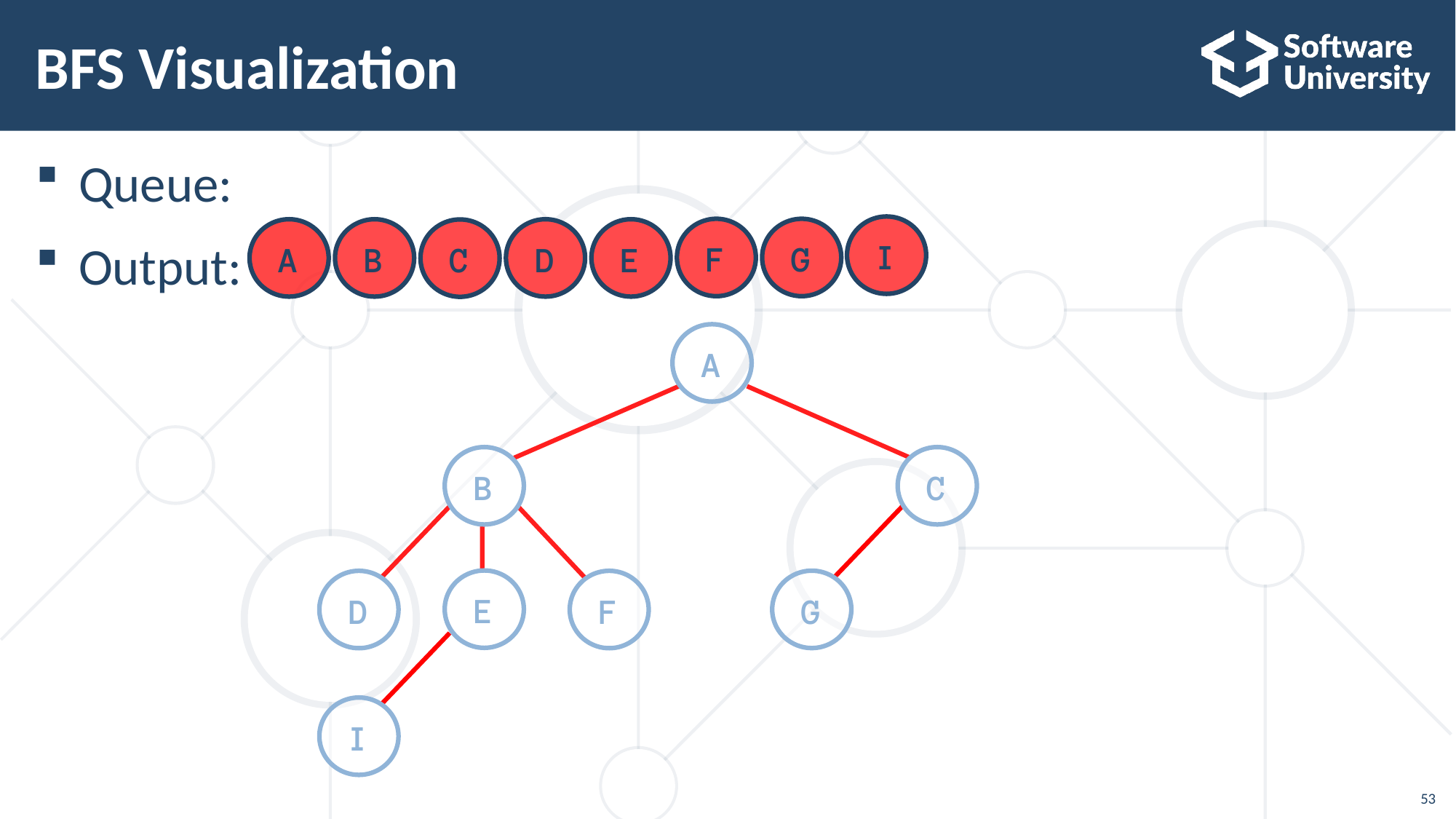

Queue:
Output:
# BFS Visualization
I
F
G
A
B
D
E
C
A

B
C

E
G
D
F

I
53